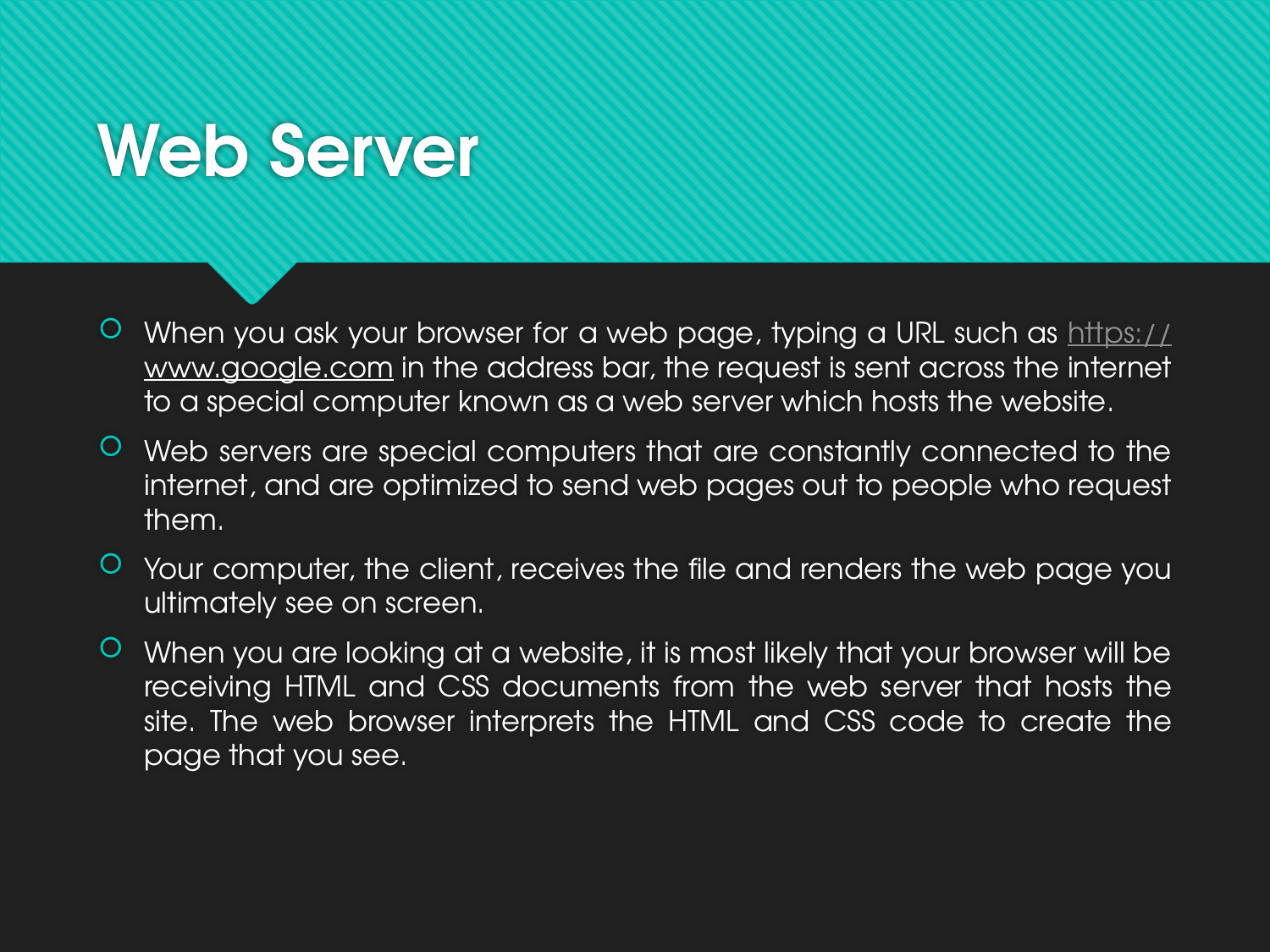

# Web Server
When you ask your browser for a web page, typing a URL such as https://www.google.com in the address bar, the request is sent across the internet to a special computer known as a web server which hosts the website.
Web servers are special computers that are constantly connected to the internet, and are optimized to send web pages out to people who request them.
Your computer, the client, receives the file and renders the web page you ultimately see on screen.
When you are looking at a website, it is most likely that your browser will be receiving HTML and CSS documents from the web server that hosts the site. The web browser interprets the HTML and CSS code to create the page that you see.